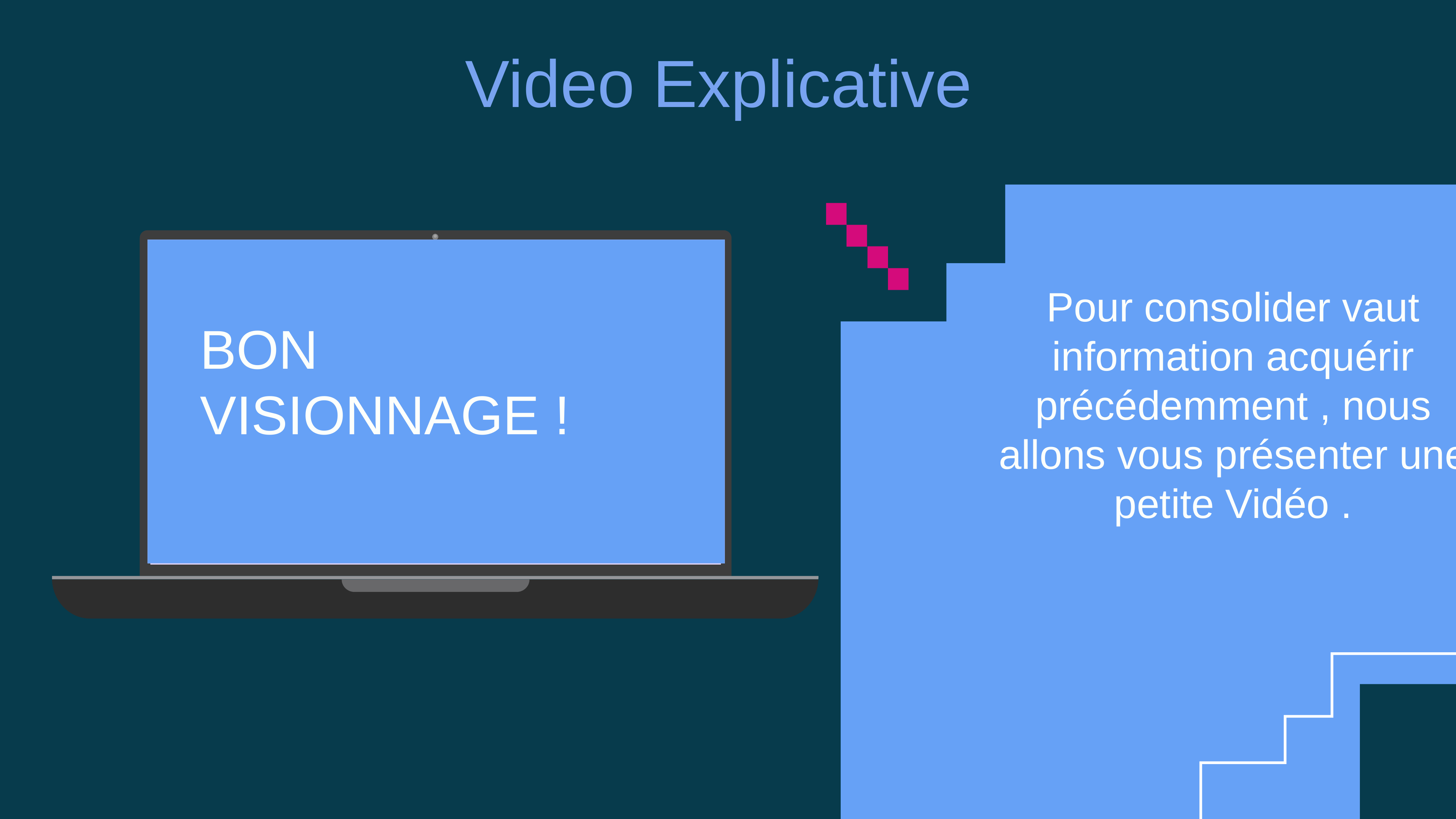

Video Explicative

Pour consolider vaut information acquérir précédemment , nous allons vous présenter une petite Vidéo .
BON VISIONNAGE !